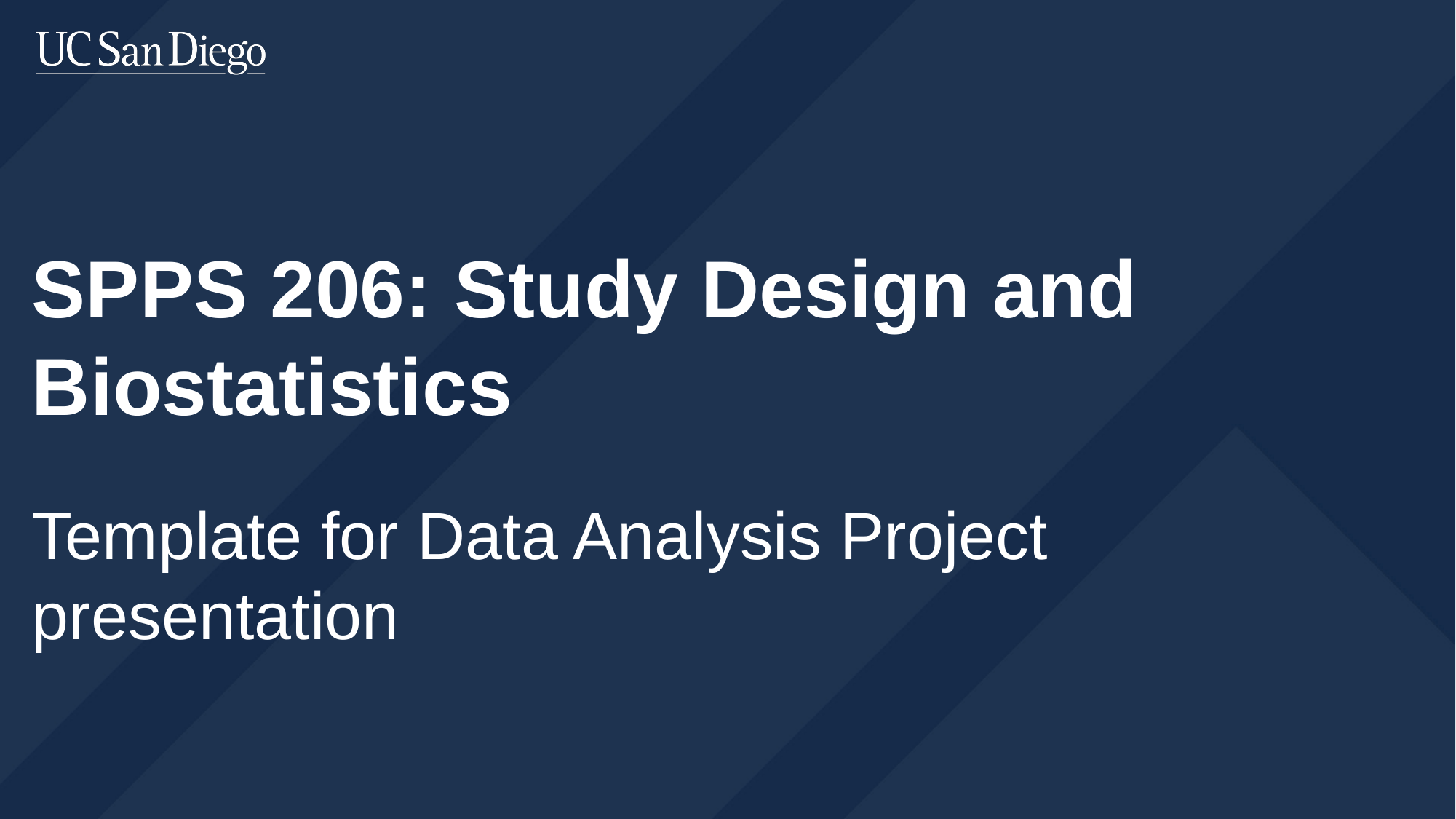

SPPS 206: Study Design and Biostatistics
Template for Data Analysis Project presentation